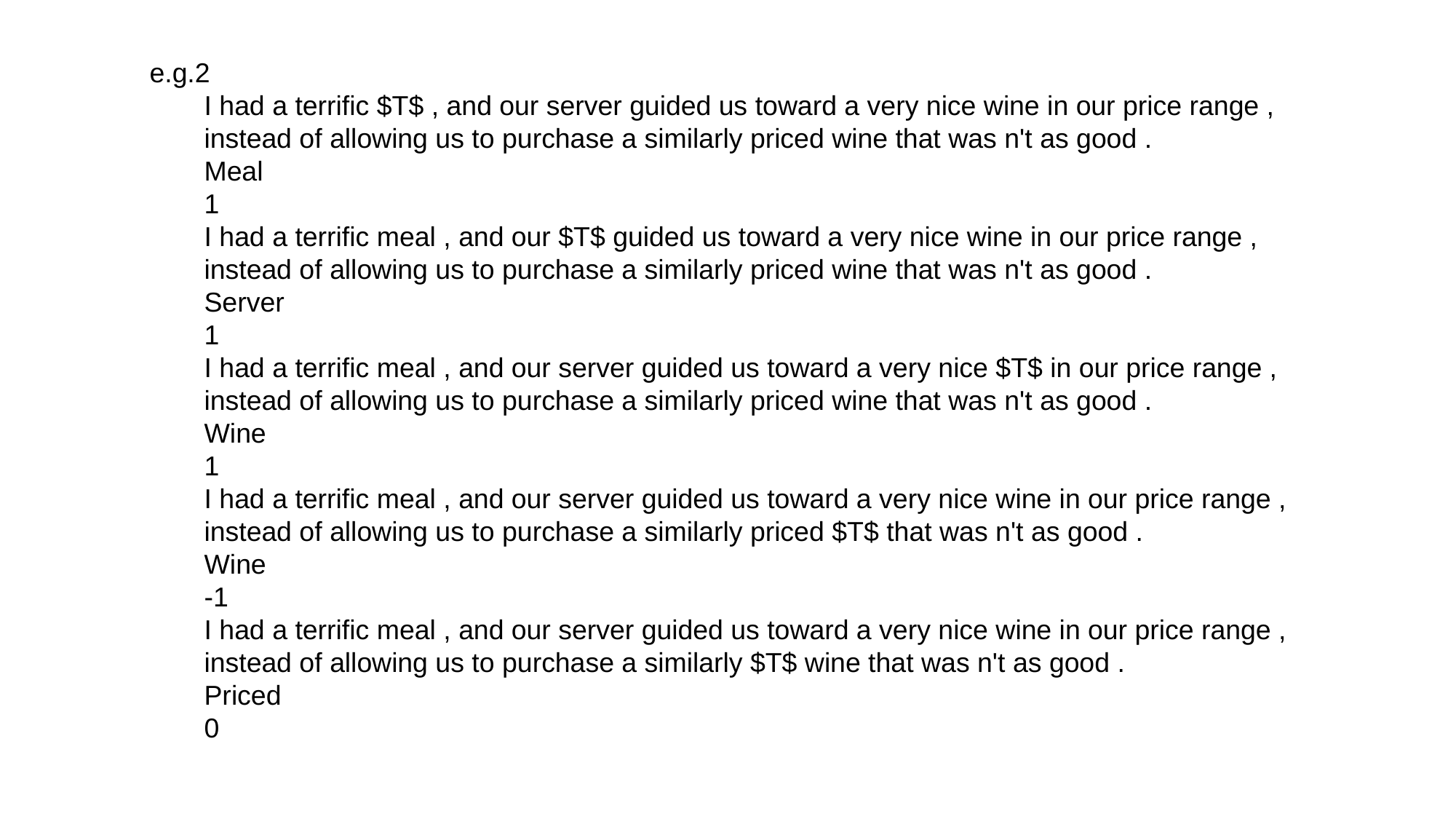

e.g.2
I had a terrific $T$ , and our server guided us toward a very nice wine in our price range , instead of allowing us to purchase a similarly priced wine that was n't as good .
Meal
1
I had a terrific meal , and our $T$ guided us toward a very nice wine in our price range , instead of allowing us to purchase a similarly priced wine that was n't as good .
Server
1
I had a terrific meal , and our server guided us toward a very nice $T$ in our price range , instead of allowing us to purchase a similarly priced wine that was n't as good .
Wine
1
I had a terrific meal , and our server guided us toward a very nice wine in our price range , instead of allowing us to purchase a similarly priced $T$ that was n't as good .
Wine
-1
I had a terrific meal , and our server guided us toward a very nice wine in our price range , instead of allowing us to purchase a similarly $T$ wine that was n't as good .
Priced
0